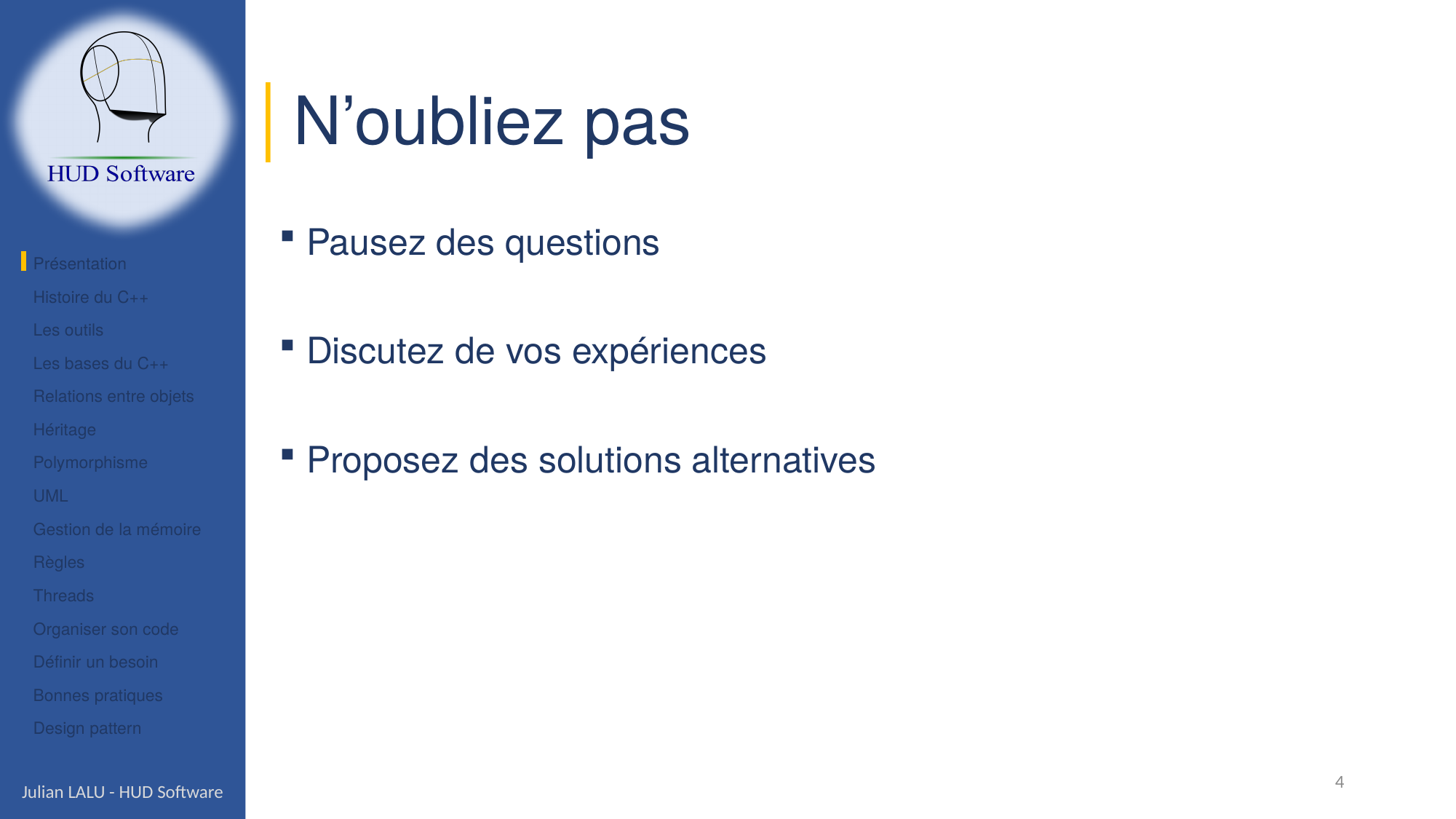

# N’oubliez pas
Pausez des questions

Discutez de vos expériences

Proposez des solutions alternatives

Présentation
Histoire du C++
Les outils
Les bases du C++
Relations entre objets
Héritage
Polymorphisme
UML
Gestion de la mémoire
Règles
Threads
Organiser son code
Définir un besoin
Bonnes pratiques
Design pattern
4